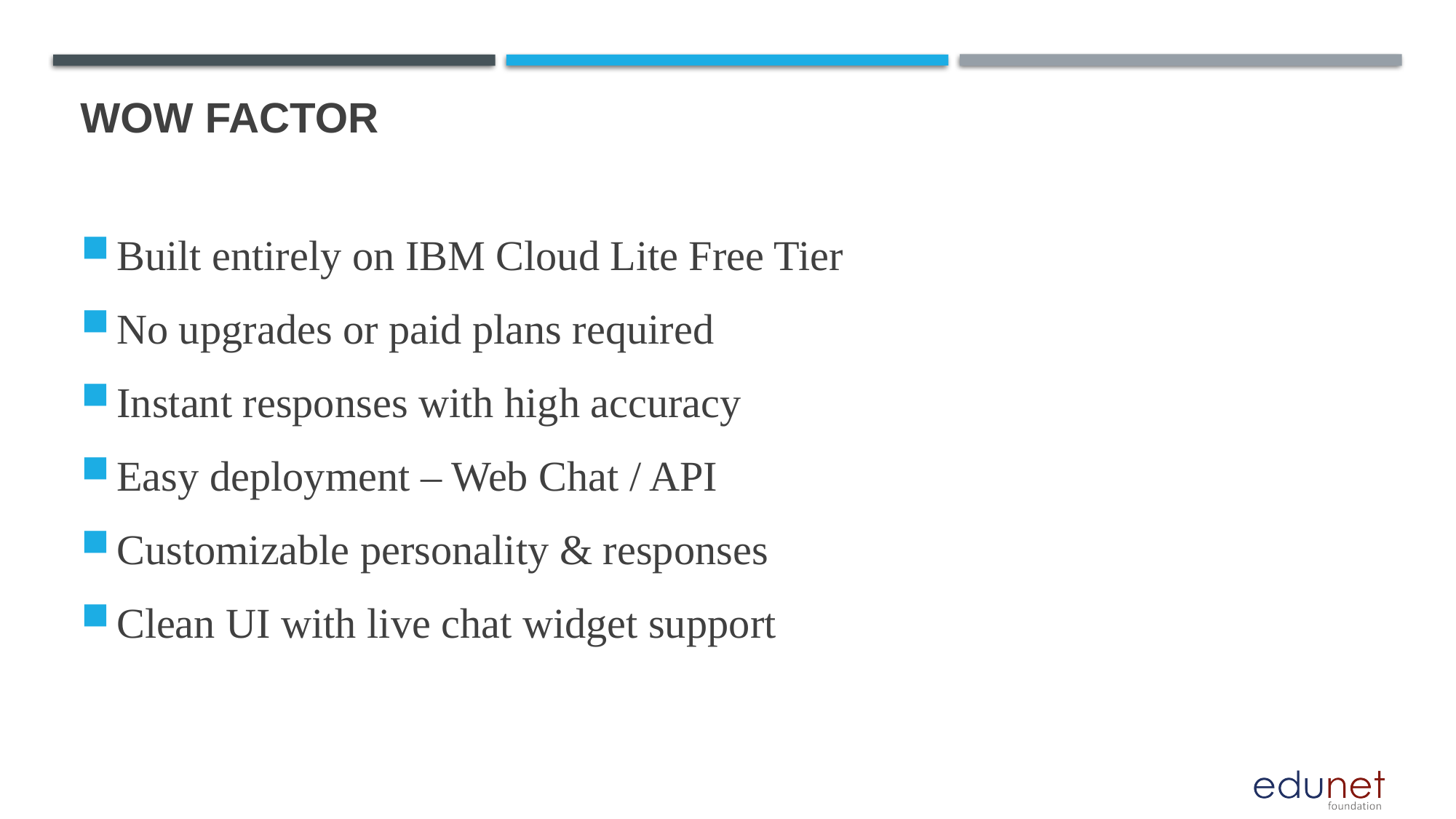

# Wow Factor
Built entirely on IBM Cloud Lite Free Tier
No upgrades or paid plans required
Instant responses with high accuracy
Easy deployment – Web Chat / API
Customizable personality & responses
Clean UI with live chat widget support